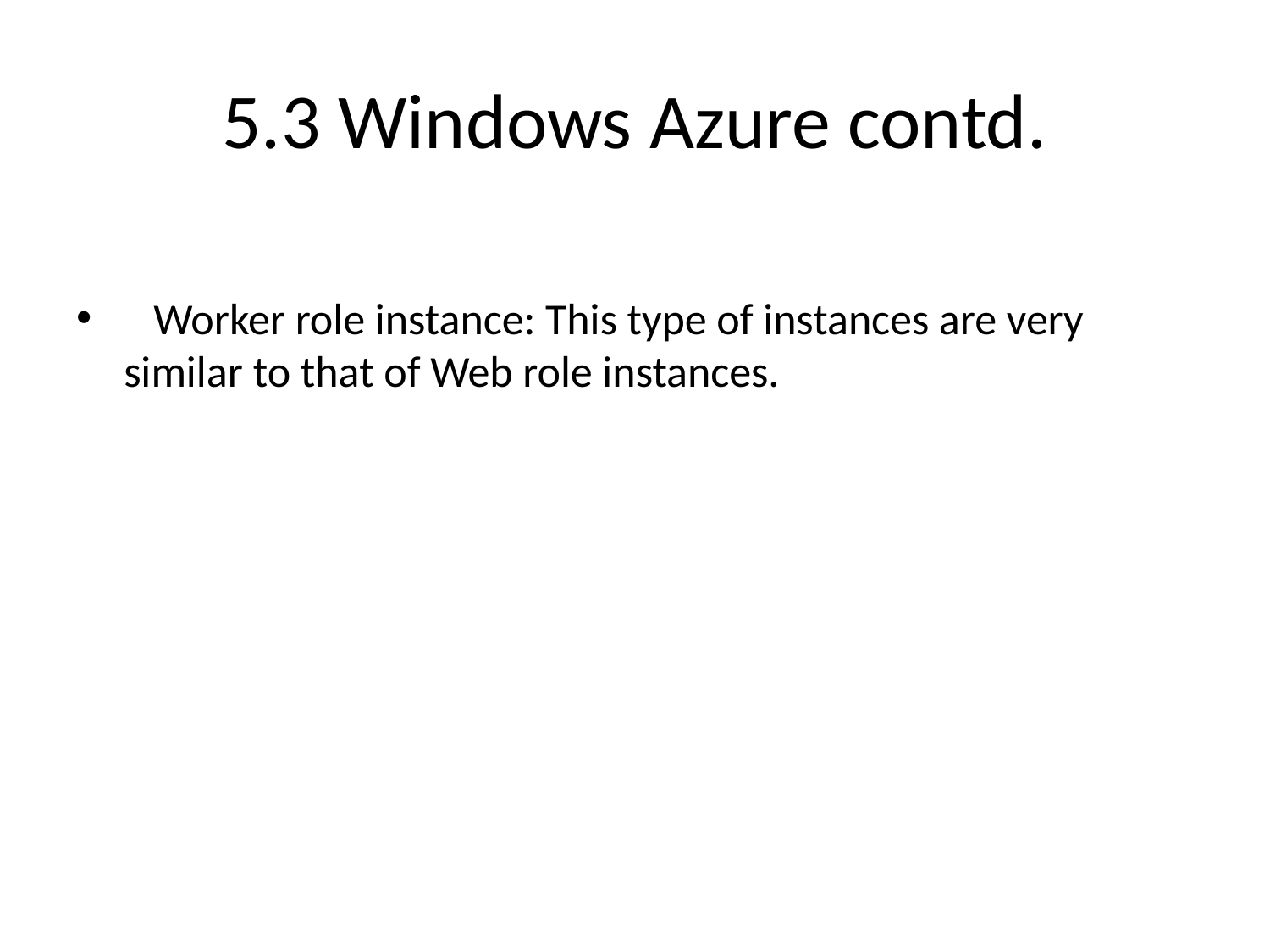

# 5.3 Windows Azure contd.

   Worker role instance: This type of instances are very similar to that of Web role instances.